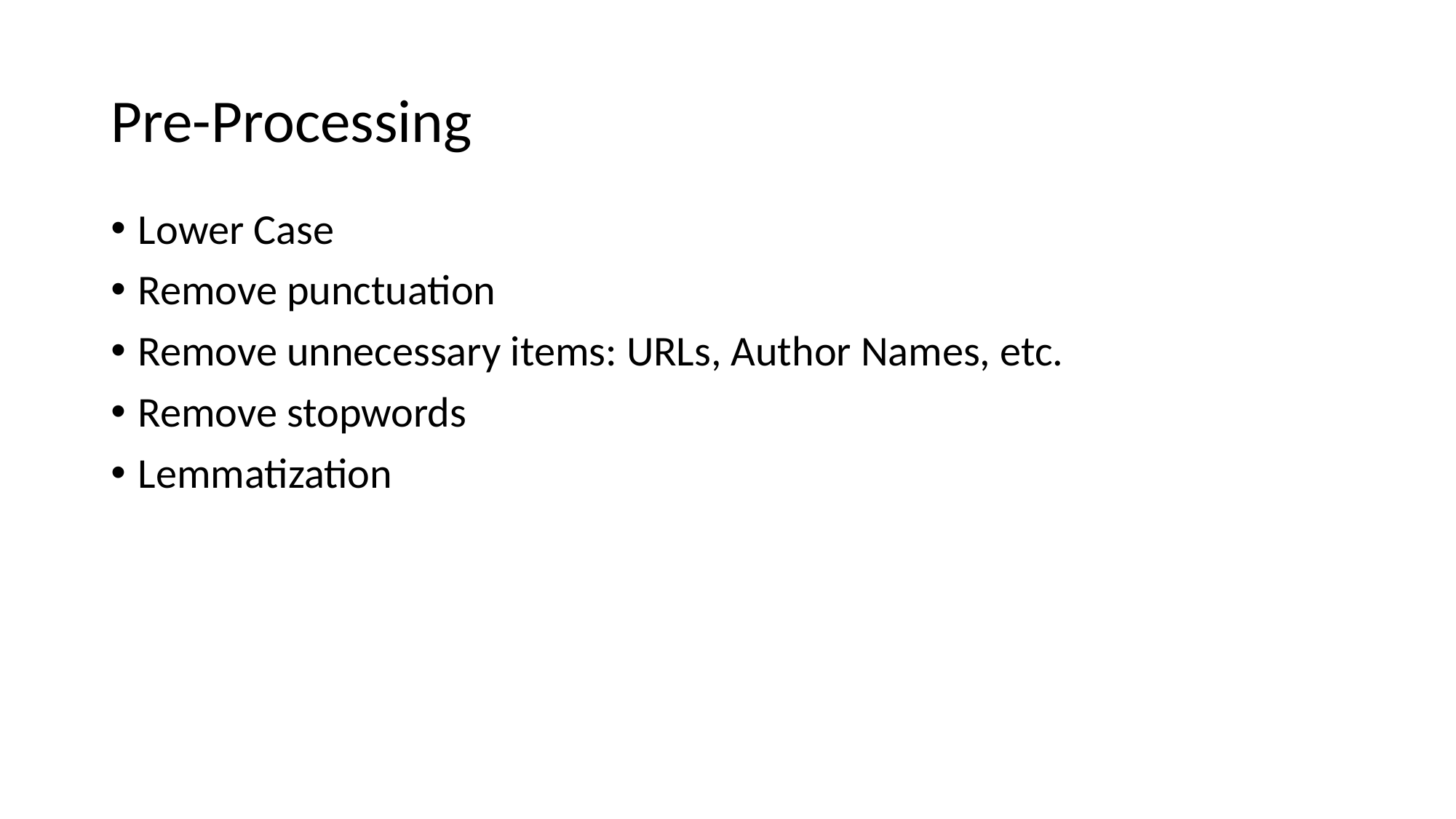

# Pre-Processing
Lower Case
Remove punctuation
Remove unnecessary items: URLs, Author Names, etc.
Remove stopwords
Lemmatization